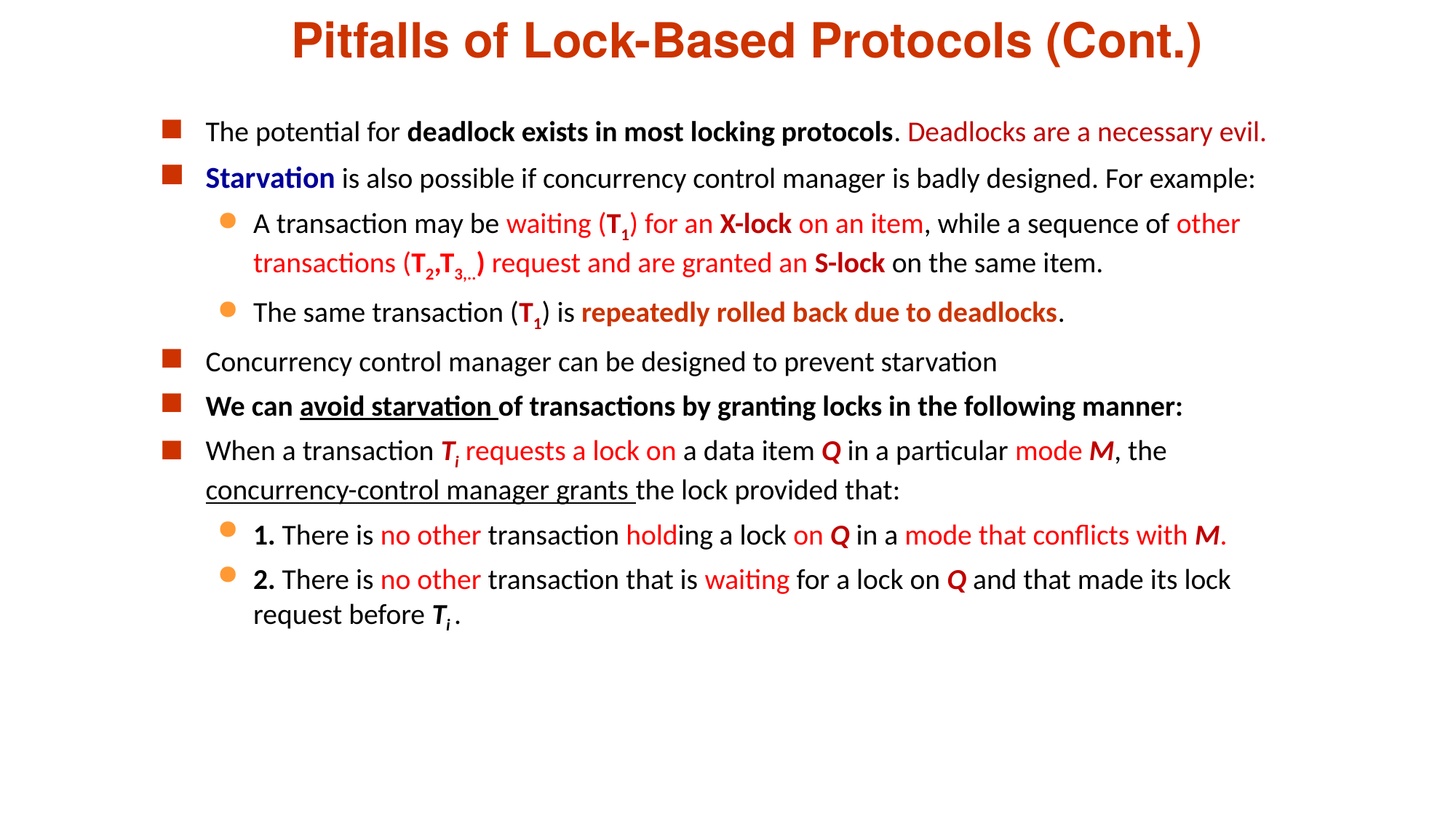

# Pitfalls of Lock-Based Protocols (Cont.)
The potential for deadlock exists in most locking protocols. Deadlocks are a necessary evil.
Starvation is also possible if concurrency control manager is badly designed. For example:
A transaction may be waiting (T1) for an X-lock on an item, while a sequence of other transactions (T2,T3,..) request and are granted an S-lock on the same item.
The same transaction (T1) is repeatedly rolled back due to deadlocks.
Concurrency control manager can be designed to prevent starvation
We can avoid starvation of transactions by granting locks in the following manner:
When a transaction Ti requests a lock on a data item Q in a particular mode M, the concurrency-control manager grants the lock provided that:
1. There is no other transaction holding a lock on Q in a mode that conflicts with M.
2. There is no other transaction that is waiting for a lock on Q and that made its lock request before Ti .